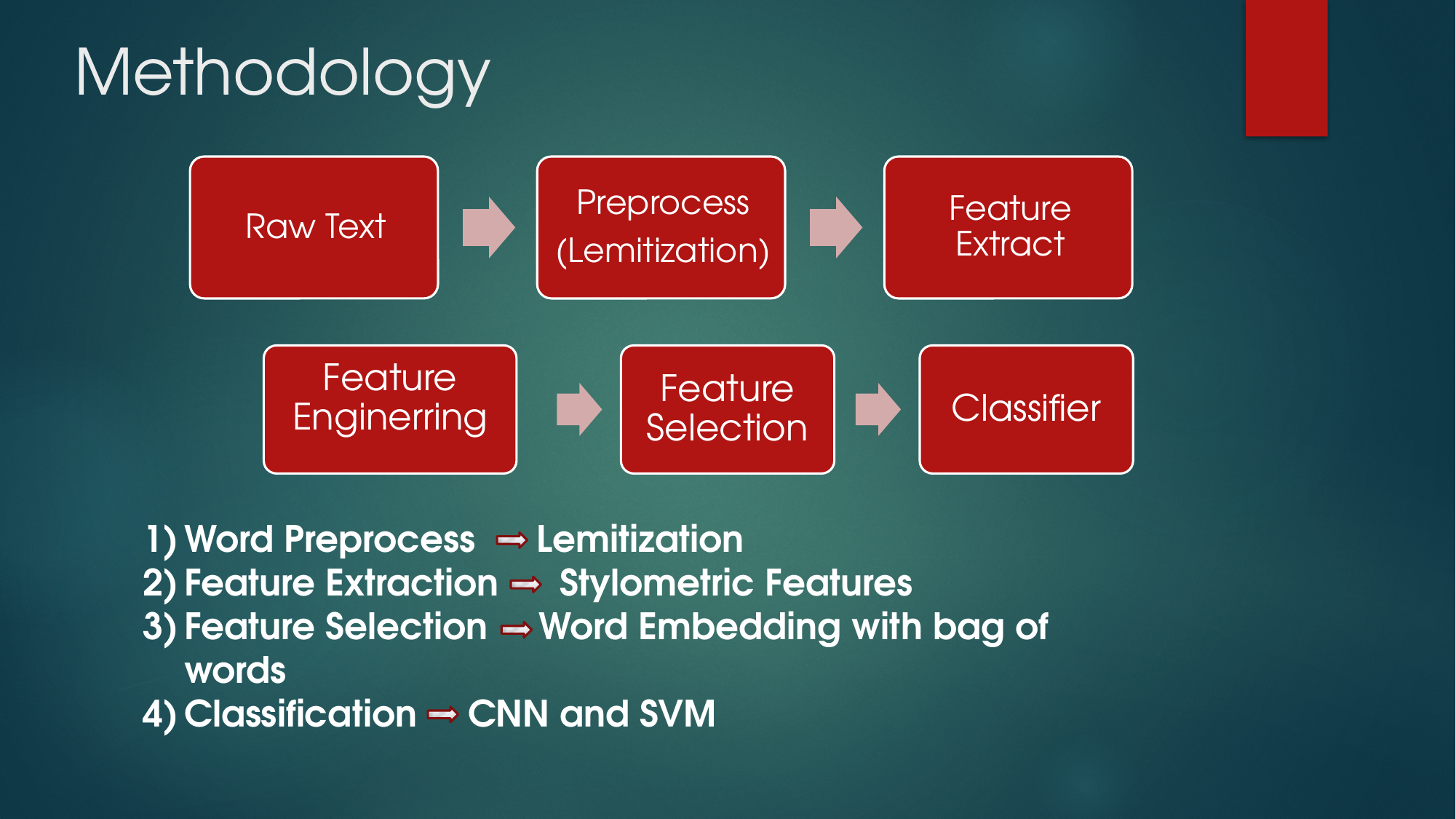

# Methodology
Raw Text

Preprocess
(Lemitization)

Feature Extract

Feature Enginerring

Feature Selection

Classifier

Word Preprocess      Lemitization
Feature Extraction      Stylometric Features
Feature Selection     Word Embedding with bag of words
Classification     CNN and SVM